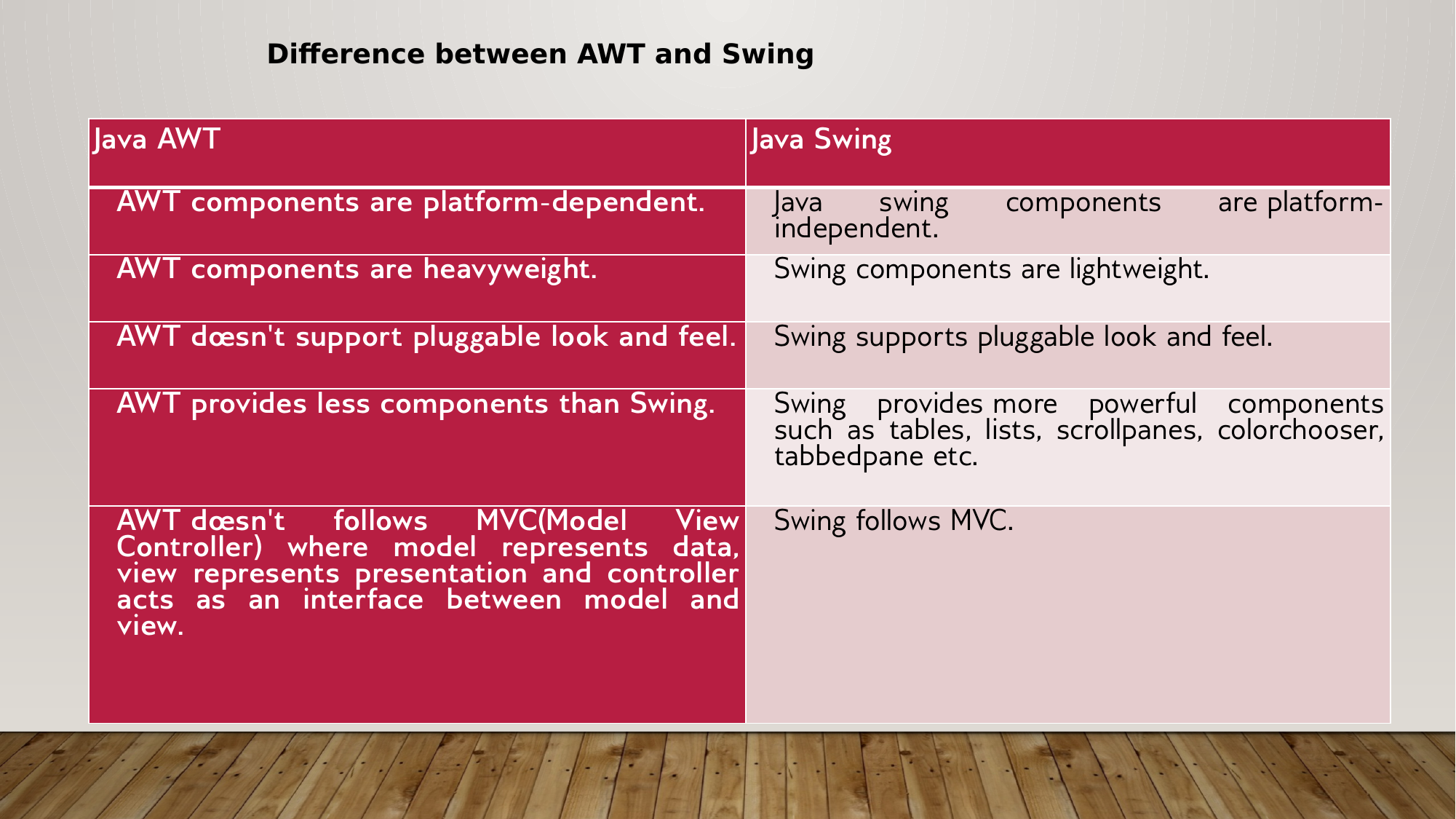

Difference between AWT and Swing
| Java AWT | Java Swing |
| --- | --- |
| AWT components are platform-dependent. | Java swing components are platform-independent. |
| AWT components are heavyweight. | Swing components are lightweight. |
| AWT doesn't support pluggable look and feel. | Swing supports pluggable look and feel. |
| AWT provides less components than Swing. | Swing provides more powerful components such as tables, lists, scrollpanes, colorchooser, tabbedpane etc. |
| AWT doesn't follows MVC(Model View Controller) where model represents data, view represents presentation and controller acts as an interface between model and view. | Swing follows MVC. |